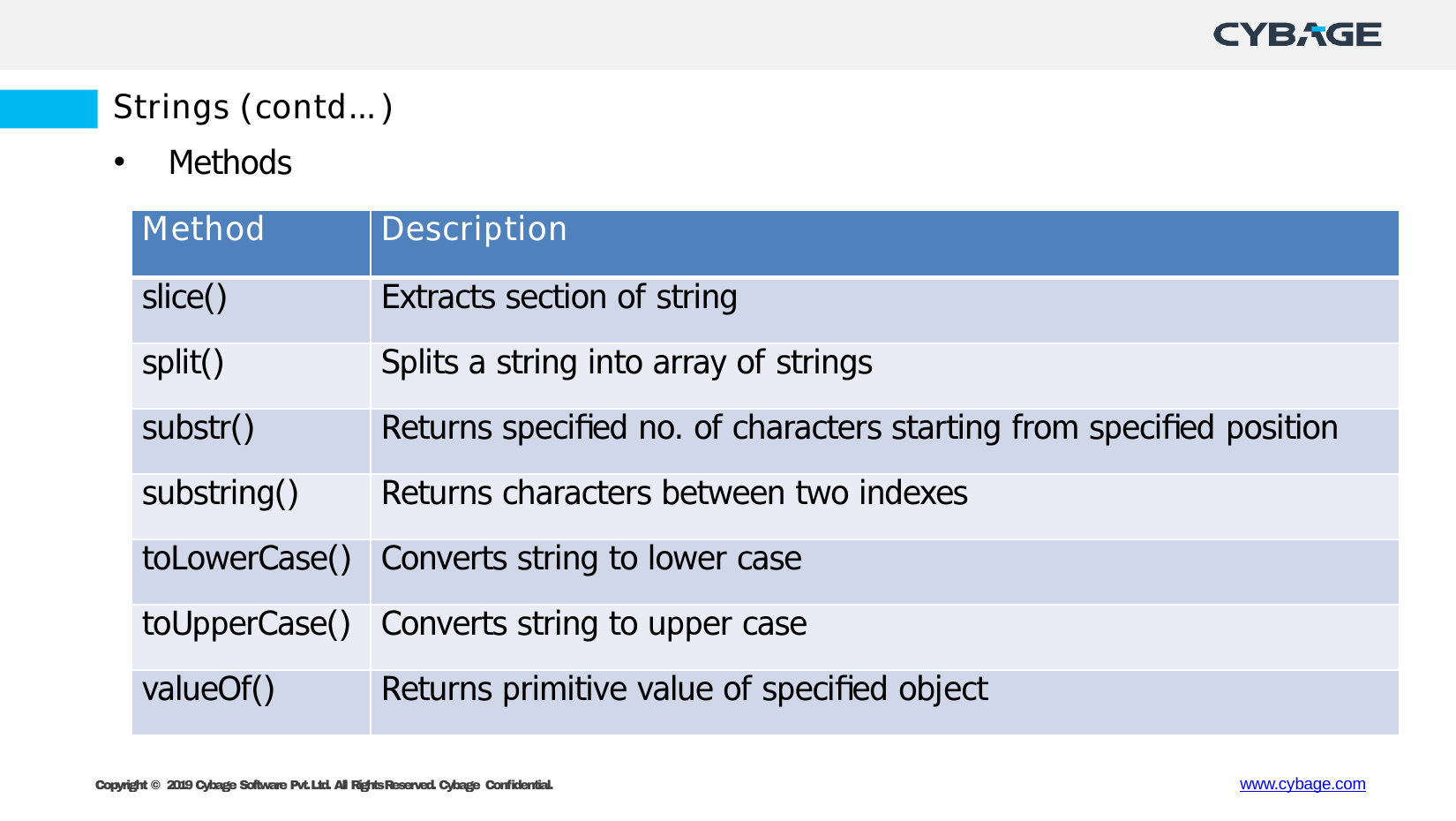

Strings (contd…)
Methods
| Method | Description |
| --- | --- |
| slice() | Extracts section of string |
| split() | Splits a string into array of strings |
| substr() | Returns specified no. of characters starting from specified position |
| substring() | Returns characters between two indexes |
| toLowerCase() | Converts string to lower case |
| toUpperCase() | Converts string to upper case |
| valueOf() | Returns primitive value of specified object |
www.cybage.com
Copyright © 2019 Cybage Software Pvt. Ltd. All Rights Reserved. Cybage Confidential.